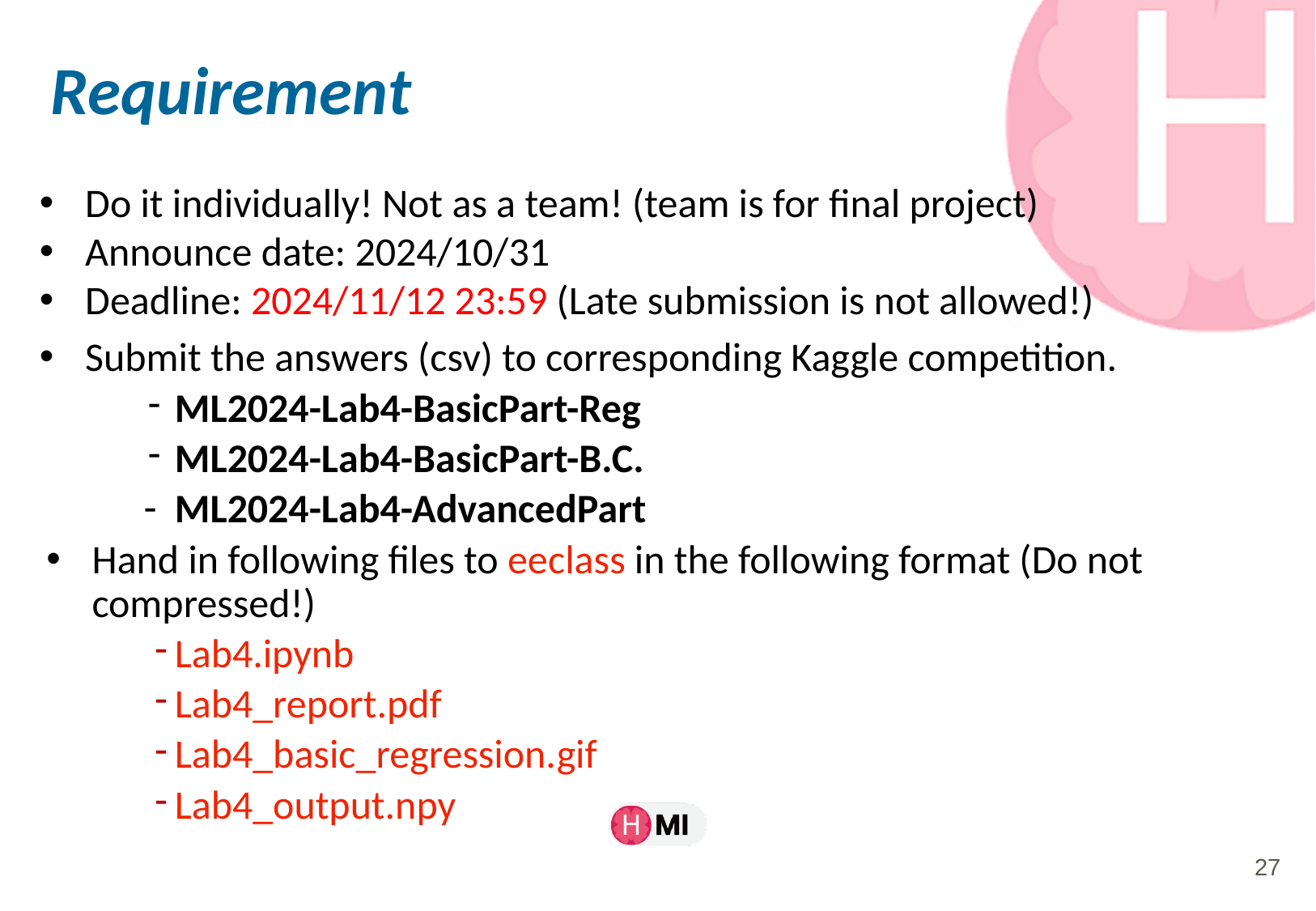

# Requirement
Do it individually! Not as a team! (team is for final project)
Announce date: 2024/10/31
Deadline: 2024/11/12 23:59 (Late submission is not allowed!)
Submit the answers (csv) to corresponding Kaggle competition.
ML2024-Lab4-BasicPart-Reg
ML2024-Lab4-BasicPart-B.C.
ML2024-Lab4-AdvancedPart
Hand in following files to eeclass in the following format (Do not compressed!)
Lab4.ipynb
Lab4_report.pdf
Lab4_basic_regression.gif
Lab4_output.npy
27